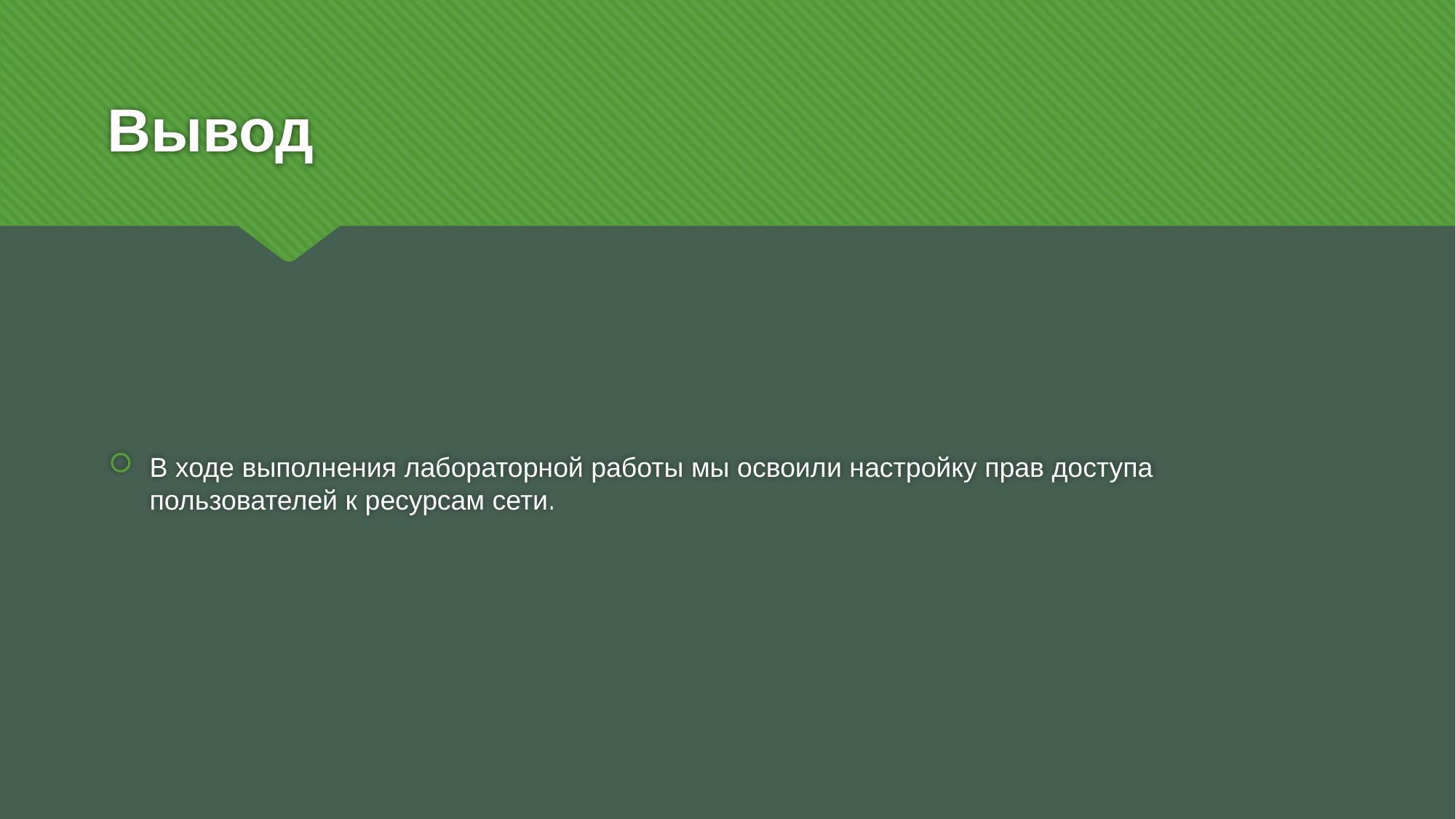

# Вывод
В ходе выполнения лабораторной работы мы освоили настройку прав доступа пользователей к ресурсам сети.